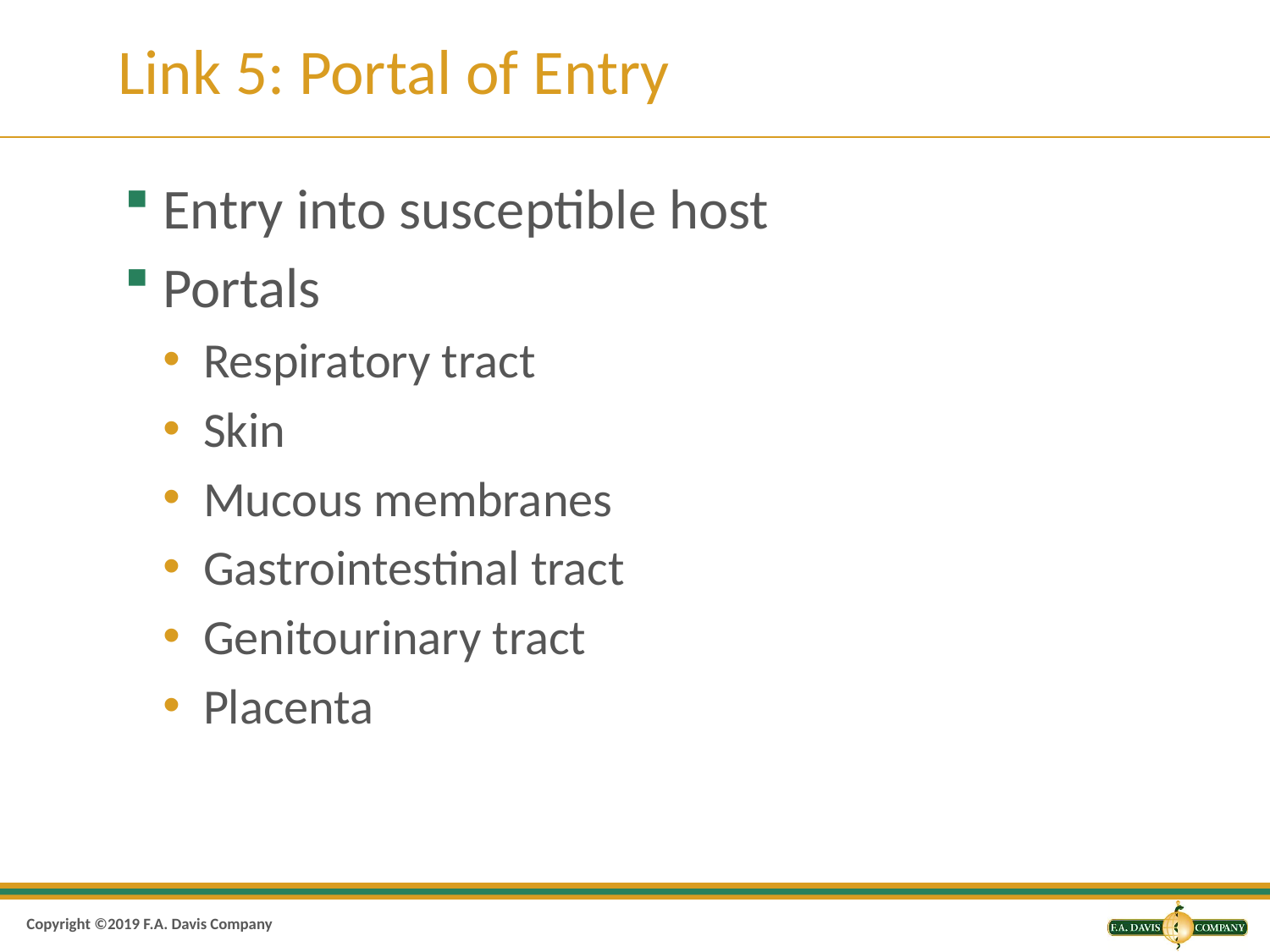

# Link 5: Portal of Entry
Entry into susceptible host
Portals
Respiratory tract
Skin
Mucous membranes
Gastrointestinal tract
Genitourinary tract
Placenta